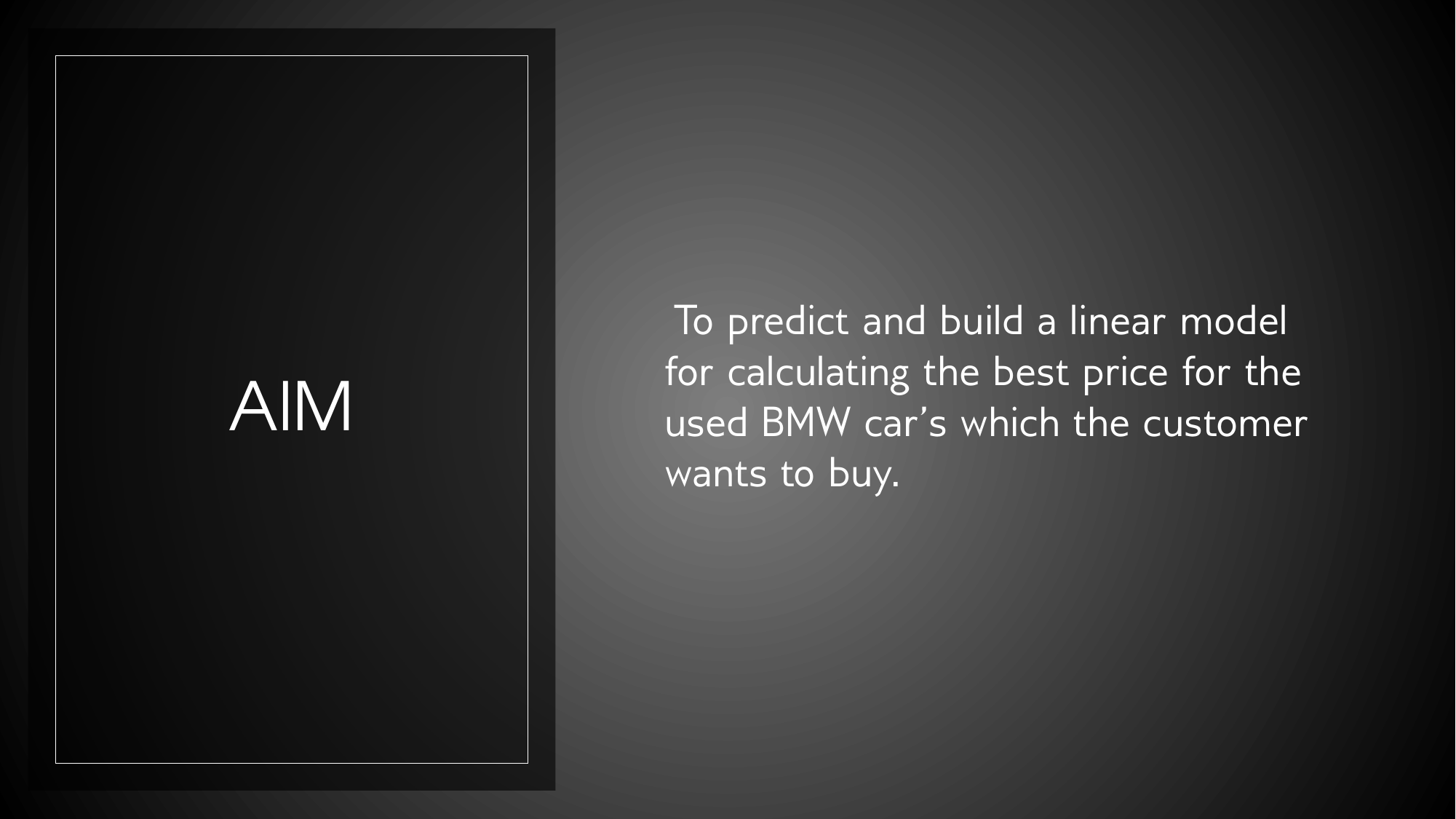

To predict and build a linear model for calculating the best price for the used BMW car’s which the customer wants to buy.
# AIM